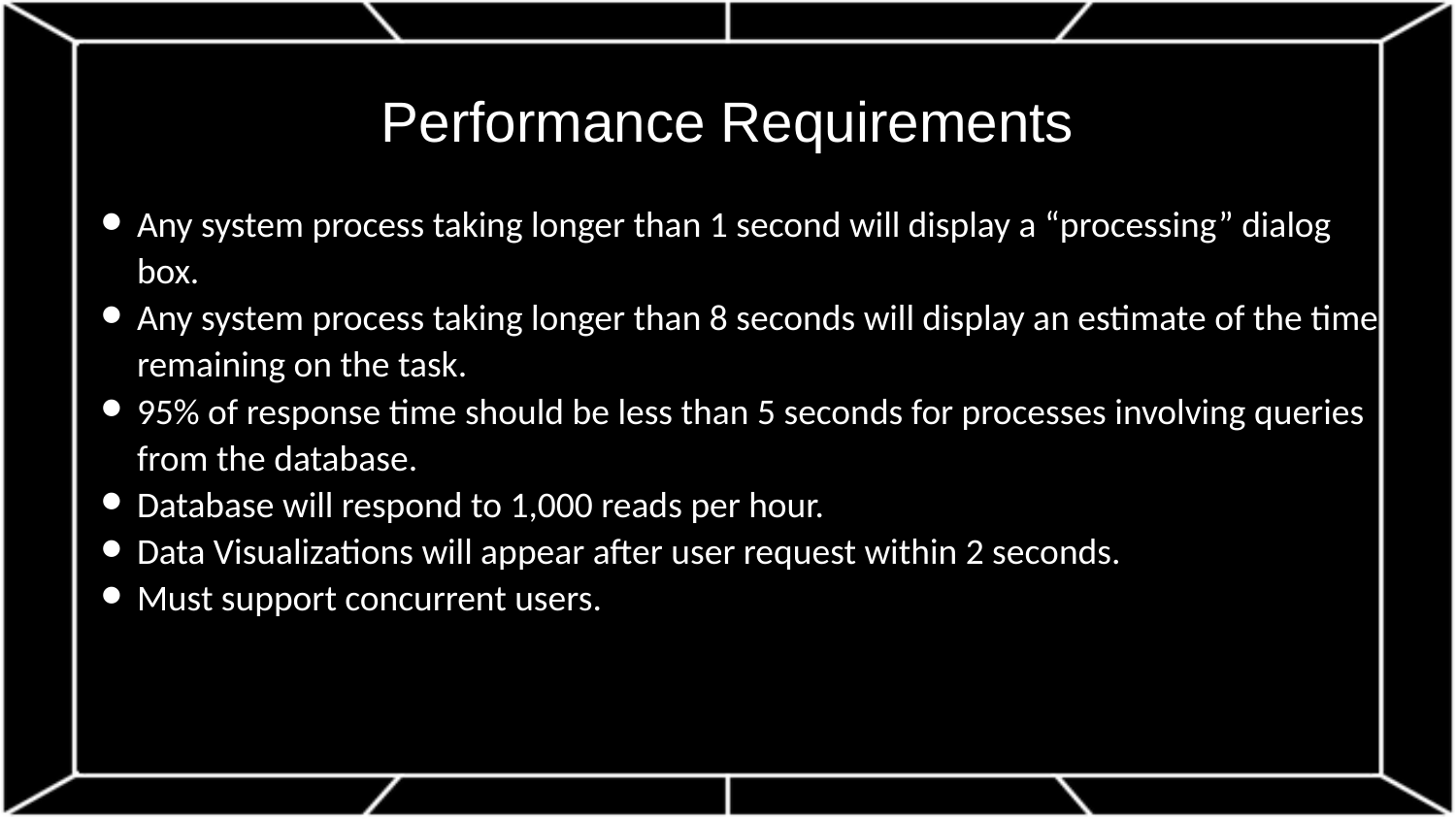

# Performance Requirements
Any system process taking longer than 1 second will display a “processing” dialog box.
Any system process taking longer than 8 seconds will display an estimate of the time remaining on the task.
95% of response time should be less than 5 seconds for processes involving queries from the database.
Database will respond to 1,000 reads per hour.
Data Visualizations will appear after user request within 2 seconds.
Must support concurrent users.